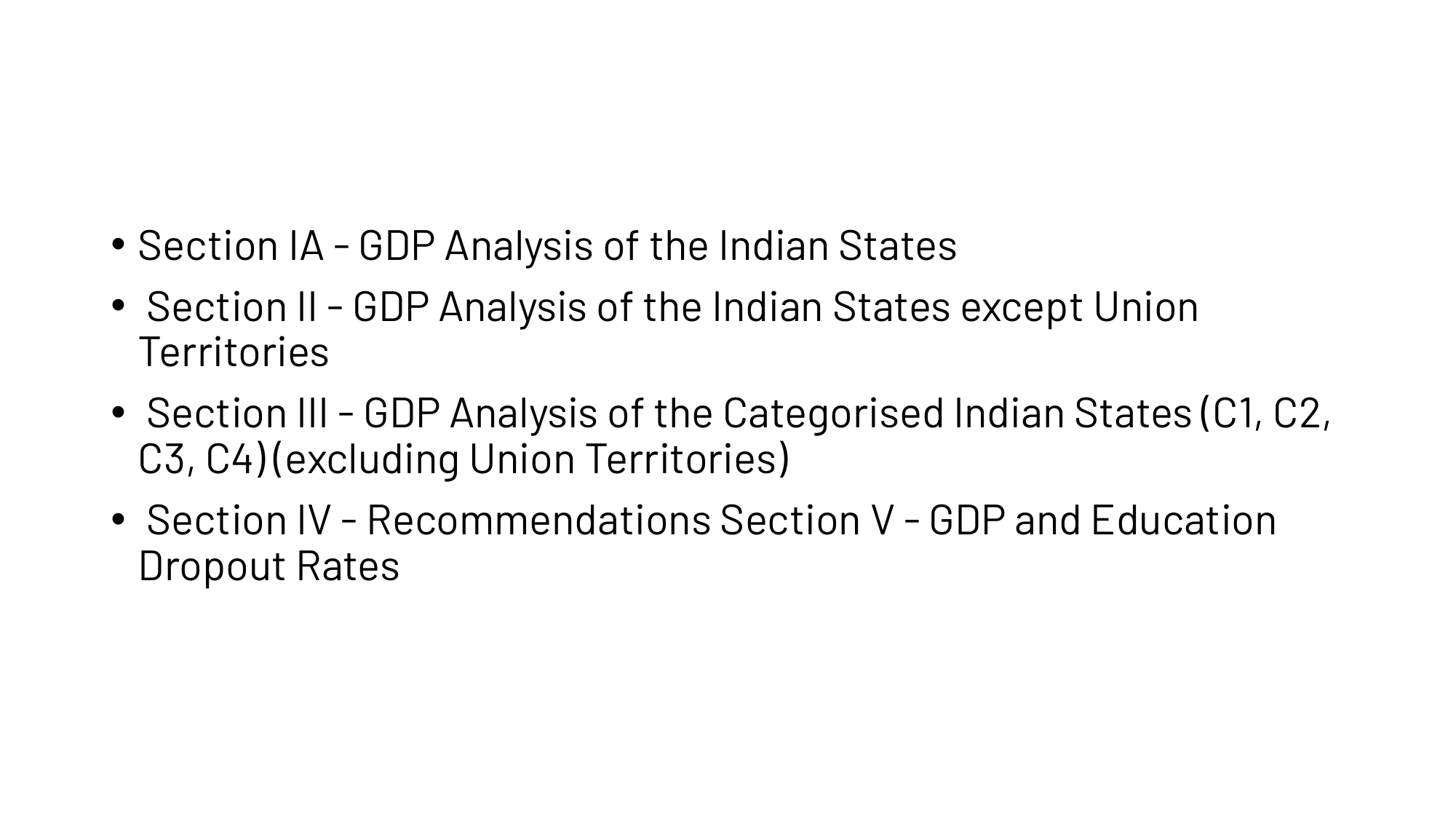

#
Section IA - GDP Analysis of the Indian States
 Section II - GDP Analysis of the Indian States except Union Territories
 Section III - GDP Analysis of the Categorised Indian States (C1, C2, C3, C4) (excluding Union Territories)
 Section IV - Recommendations Section V - GDP and Education Dropout Rates